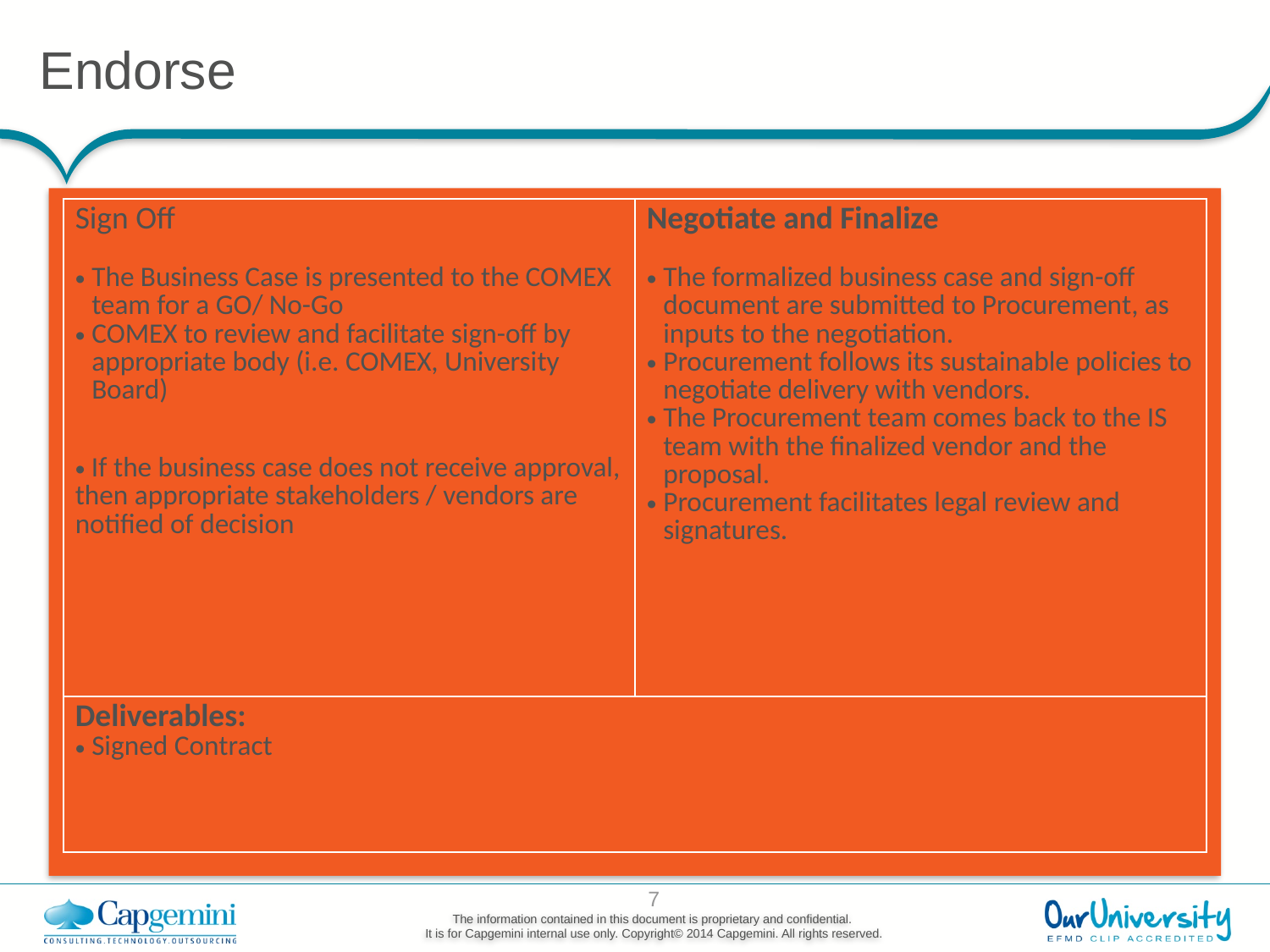

# Endorse

| Sign Off The Business Case is presented to the COMEX team for a GO/ No-Go COMEX to review and facilitate sign-off by appropriate body (i.e. COMEX, University Board) If the business case does not receive approval, then appropriate stakeholders / vendors are notified of decision | Negotiate and Finalize The formalized business case and sign-off document are submitted to Procurement, as inputs to the negotiation. Procurement follows its sustainable policies to negotiate delivery with vendors. The Procurement team comes back to the IS team with the finalized vendor and the proposal. Procurement facilitates legal review and signatures. |
| --- | --- |
| Deliverables: Signed Contract |  |